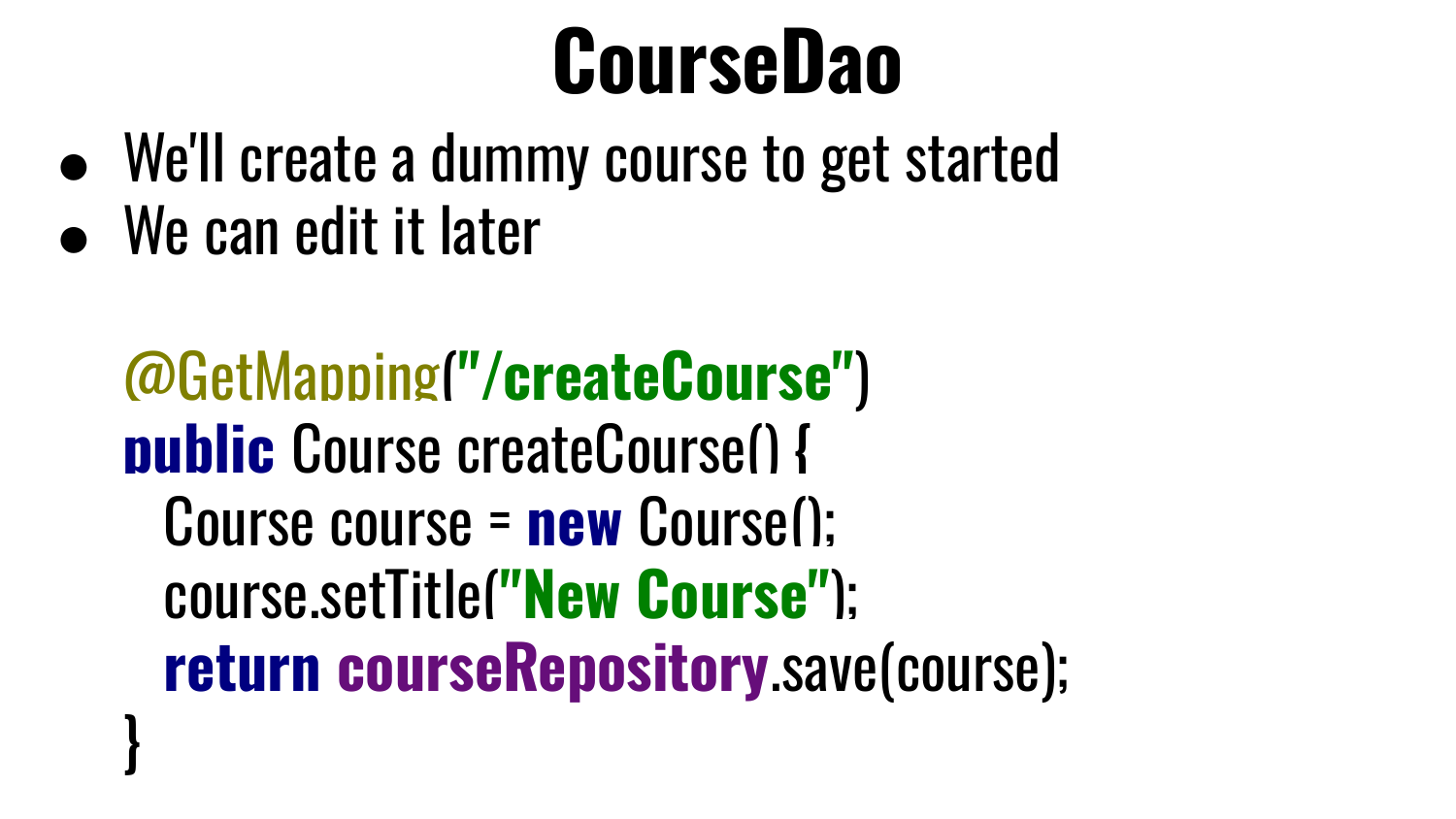

# CourseDao
We'll create a dummy course to get started
We can edit it later

@GetMapping("/createCourse")
public Course createCourse() {
   Course course = new Course();
   course.setTitle("New Course");
   return courseRepository.save(course);
}